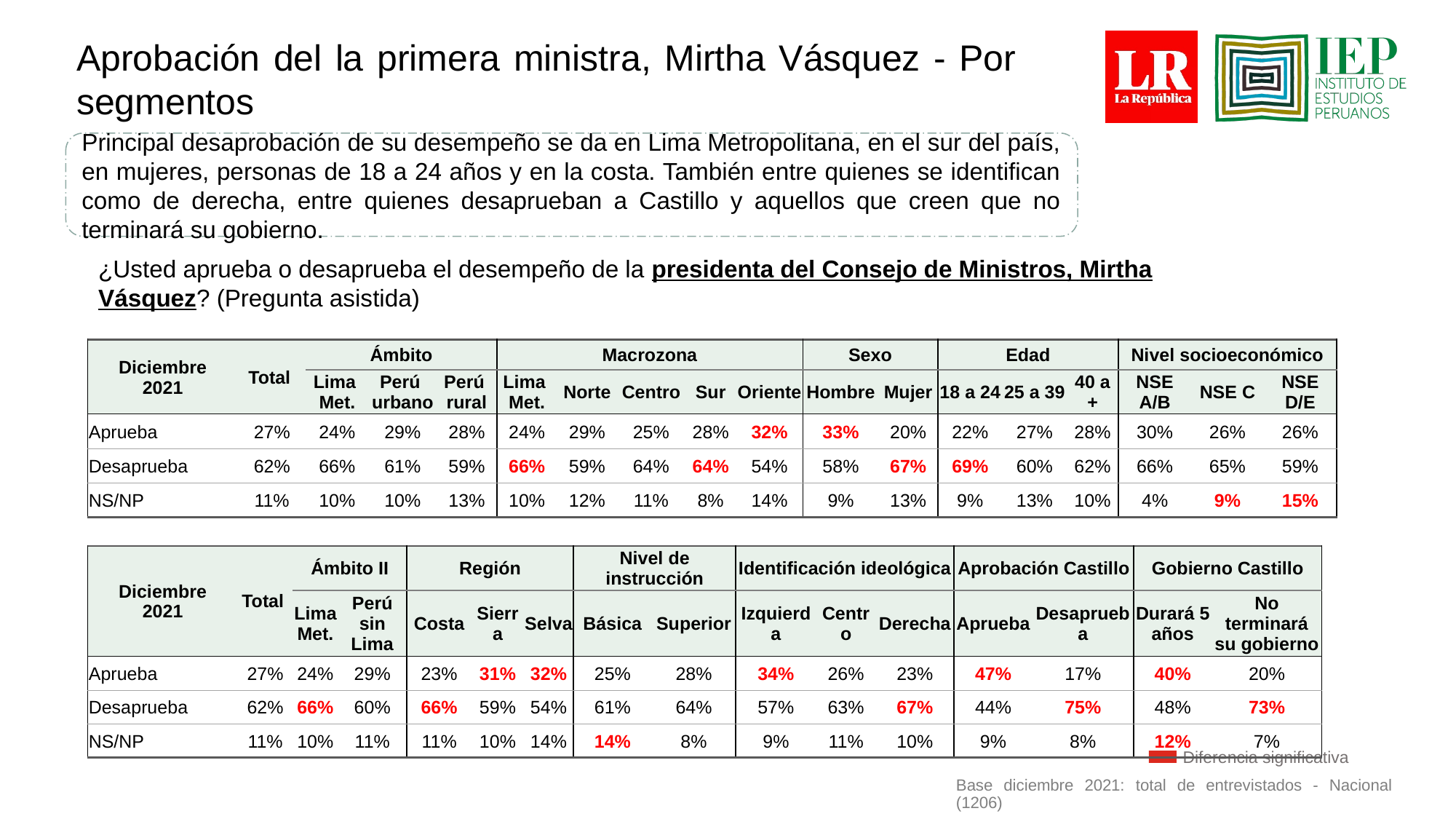

Aprobación del la primera ministra, Mirtha Vásquez - Por segmentos
Principal desaprobación de su desempeño se da en Lima Metropolitana, en el sur del país, en mujeres, personas de 18 a 24 años y en la costa. También entre quienes se identifican como de derecha, entre quienes desaprueban a Castillo y aquellos que creen que no terminará su gobierno.
¿Usted aprueba o desaprueba el desempeño de la presidenta del Consejo de Ministros, Mirtha Vásquez? (Pregunta asistida)
| Diciembre 2021 | Total | Ámbito |  |  | Macrozona |  |  |  |  | Sexo |  | Edad |  |  | Nivel socioeconómico |  |  |
| --- | --- | --- | --- | --- | --- | --- | --- | --- | --- | --- | --- | --- | --- | --- | --- | --- | --- |
|  |  | Lima Met. | Perú urbano | Perú rural | Lima Met. | Norte | Centro | Sur | Oriente | Hombre | Mujer | 18 a 24 | 25 a 39 | 40 a + | NSE A/B | NSE C | NSE D/E |
| Aprueba | 27% | 24% | 29% | 28% | 24% | 29% | 25% | 28% | 32% | 33% | 20% | 22% | 27% | 28% | 30% | 26% | 26% |
| Desaprueba | 62% | 66% | 61% | 59% | 66% | 59% | 64% | 64% | 54% | 58% | 67% | 69% | 60% | 62% | 66% | 65% | 59% |
| NS/NP | 11% | 10% | 10% | 13% | 10% | 12% | 11% | 8% | 14% | 9% | 13% | 9% | 13% | 10% | 4% | 9% | 15% |
| Diciembre 2021 | Total | Ámbito II |  | Región |  |  | Nivel de instrucción |  | Identificación ideológica |  |  | Aprobación Castillo |  | Gobierno Castillo |  |
| --- | --- | --- | --- | --- | --- | --- | --- | --- | --- | --- | --- | --- | --- | --- | --- |
|  |  | Lima Met. | Perú sin Lima | Costa | Sierra | Selva | Básica | Superior | Izquierda | Centro | Derecha | Aprueba | Desaprueba | Durará 5 años | No terminará su gobierno |
| Aprueba | 27% | 24% | 29% | 23% | 31% | 32% | 25% | 28% | 34% | 26% | 23% | 47% | 17% | 40% | 20% |
| Desaprueba | 62% | 66% | 60% | 66% | 59% | 54% | 61% | 64% | 57% | 63% | 67% | 44% | 75% | 48% | 73% |
| NS/NP | 11% | 10% | 11% | 11% | 10% | 14% | 14% | 8% | 9% | 11% | 10% | 9% | 8% | 12% | 7% |
 Diferencia significativa